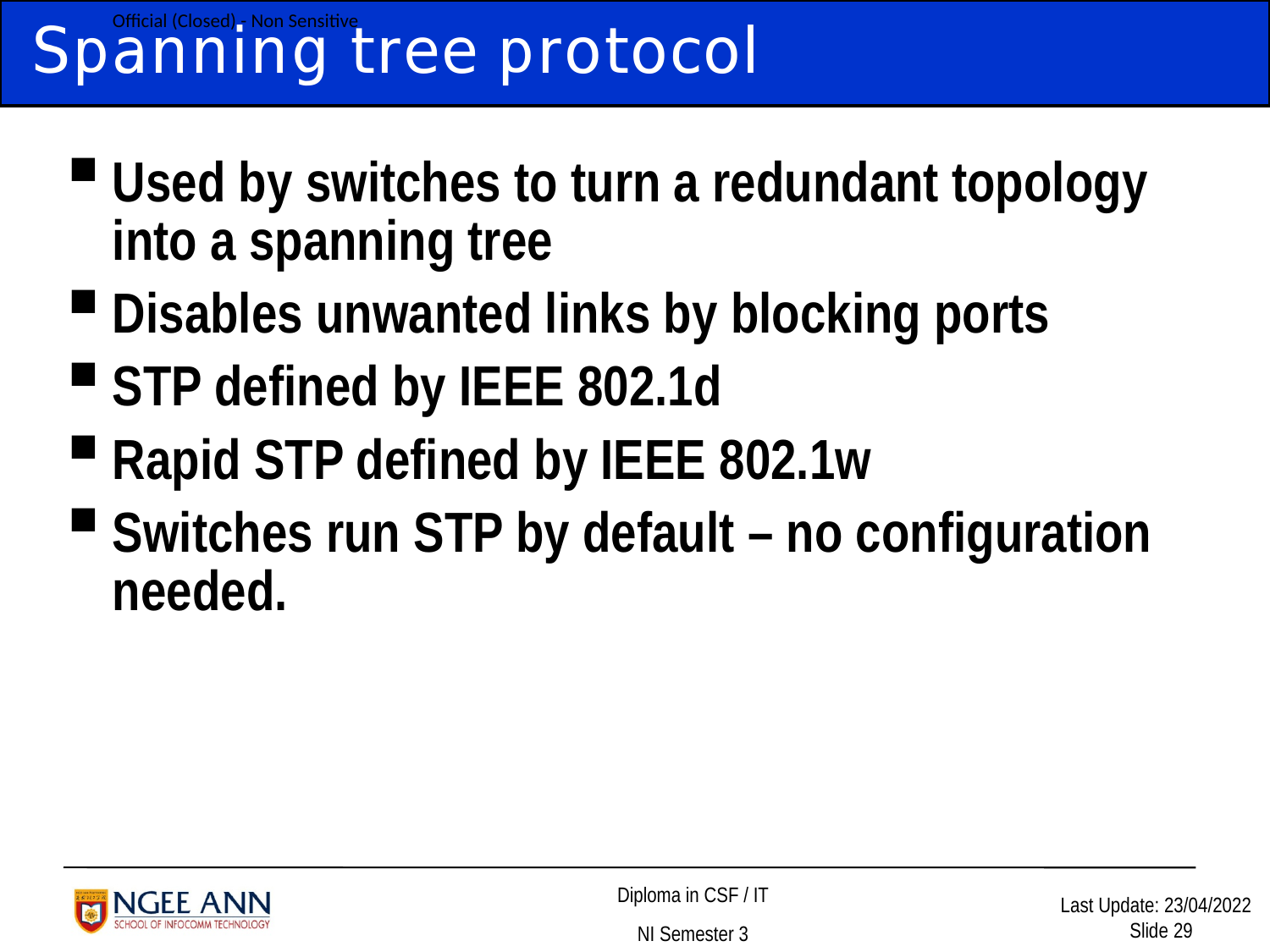

# Spanning tree protocol
Used by switches to turn a redundant topology into a spanning tree
Disables unwanted links by blocking ports
STP defined by IEEE 802.1d
Rapid STP defined by IEEE 802.1w
Switches run STP by default – no configuration needed.